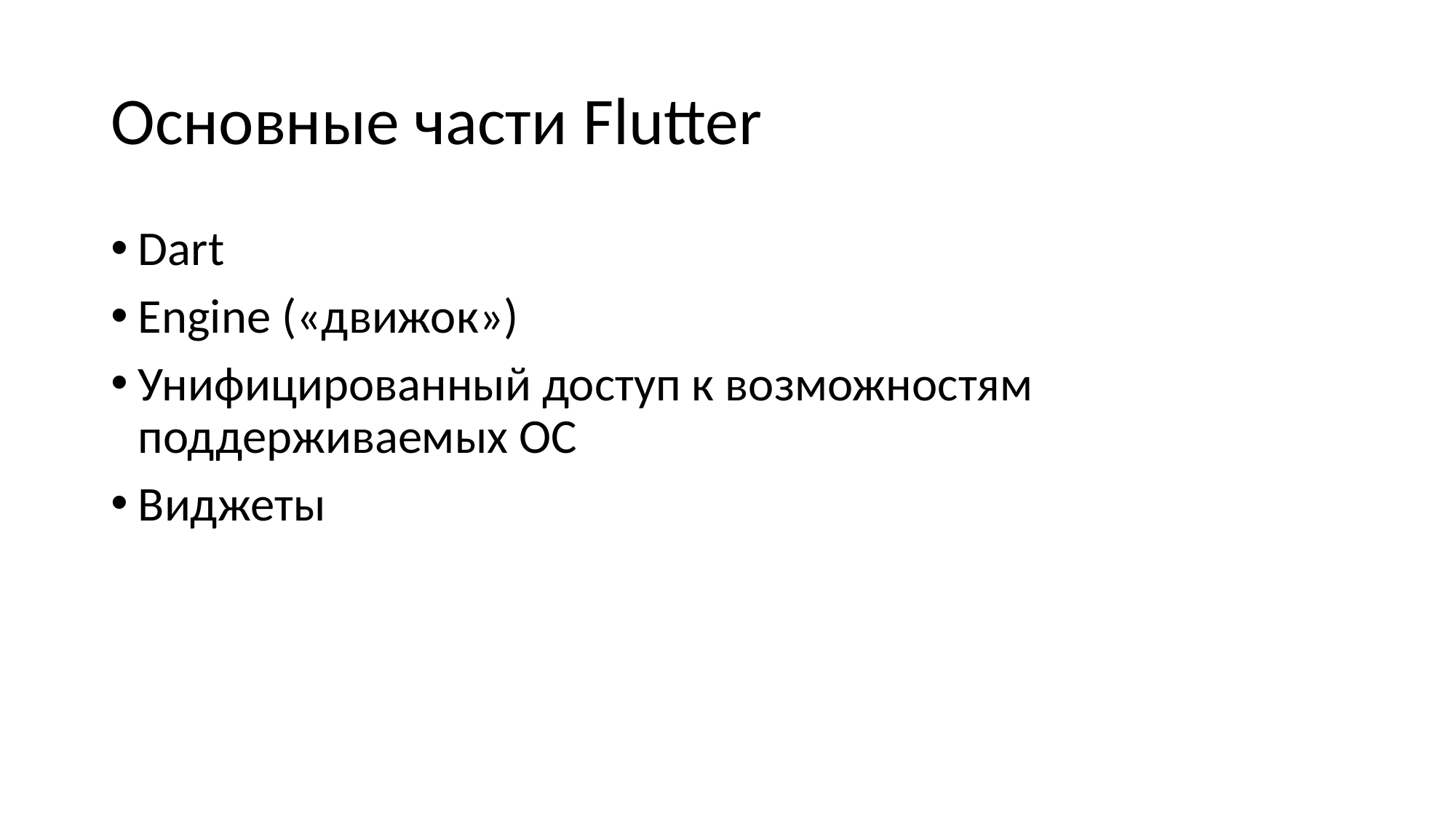

# Основные части Flutter
Dart
Engine («движок»)
Унифицированный доступ к возможностям поддерживаемых ОС
Виджеты